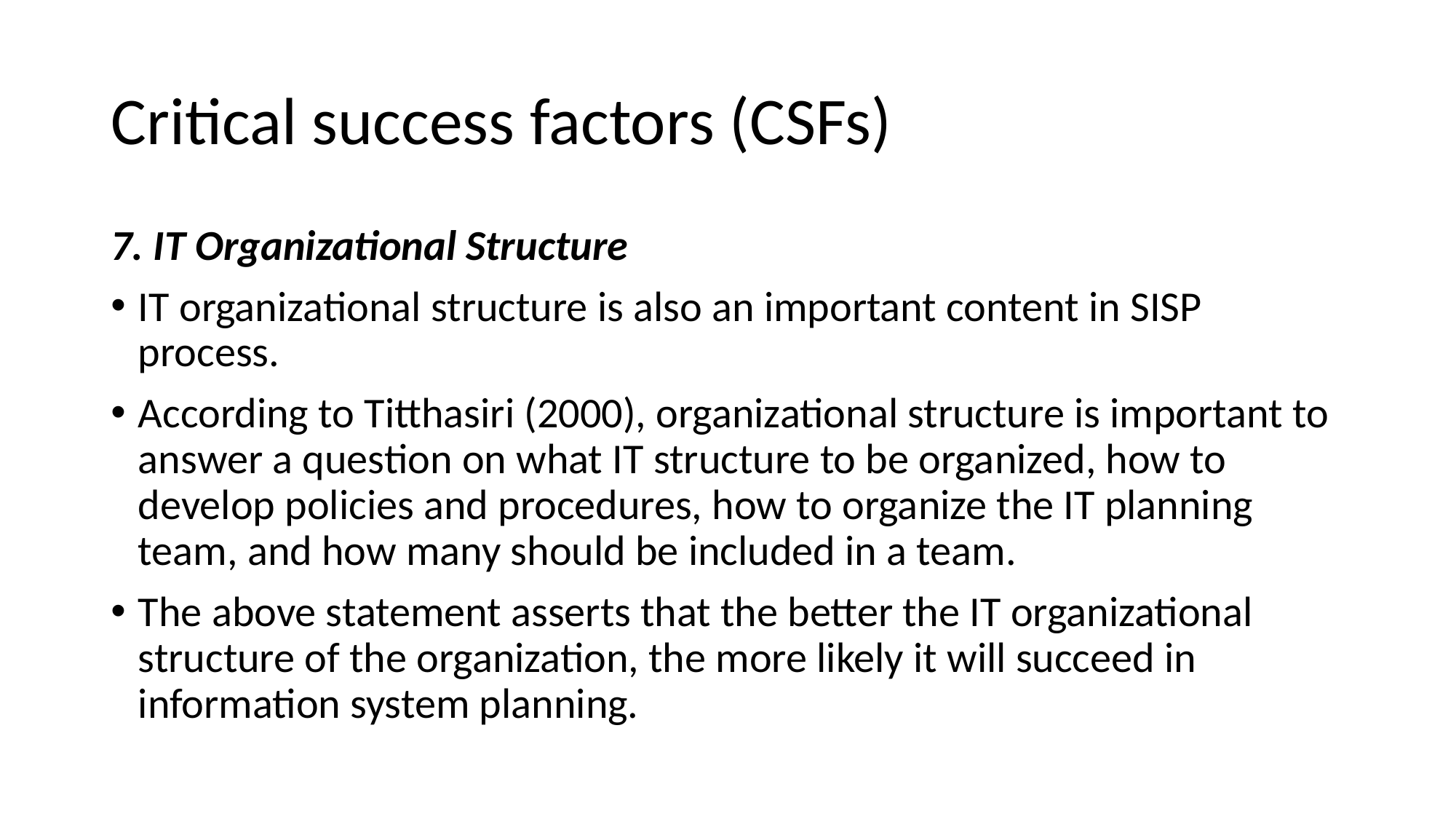

# Critical success factors (CSFs)
7. IT Organizational Structure
IT organizational structure is also an important content in SISP process.
According to Titthasiri (2000), organizational structure is important to answer a question on what IT structure to be organized, how to develop policies and procedures, how to organize the IT planning team, and how many should be included in a team.
The above statement asserts that the better the IT organizational structure of the organization, the more likely it will succeed in information system planning.